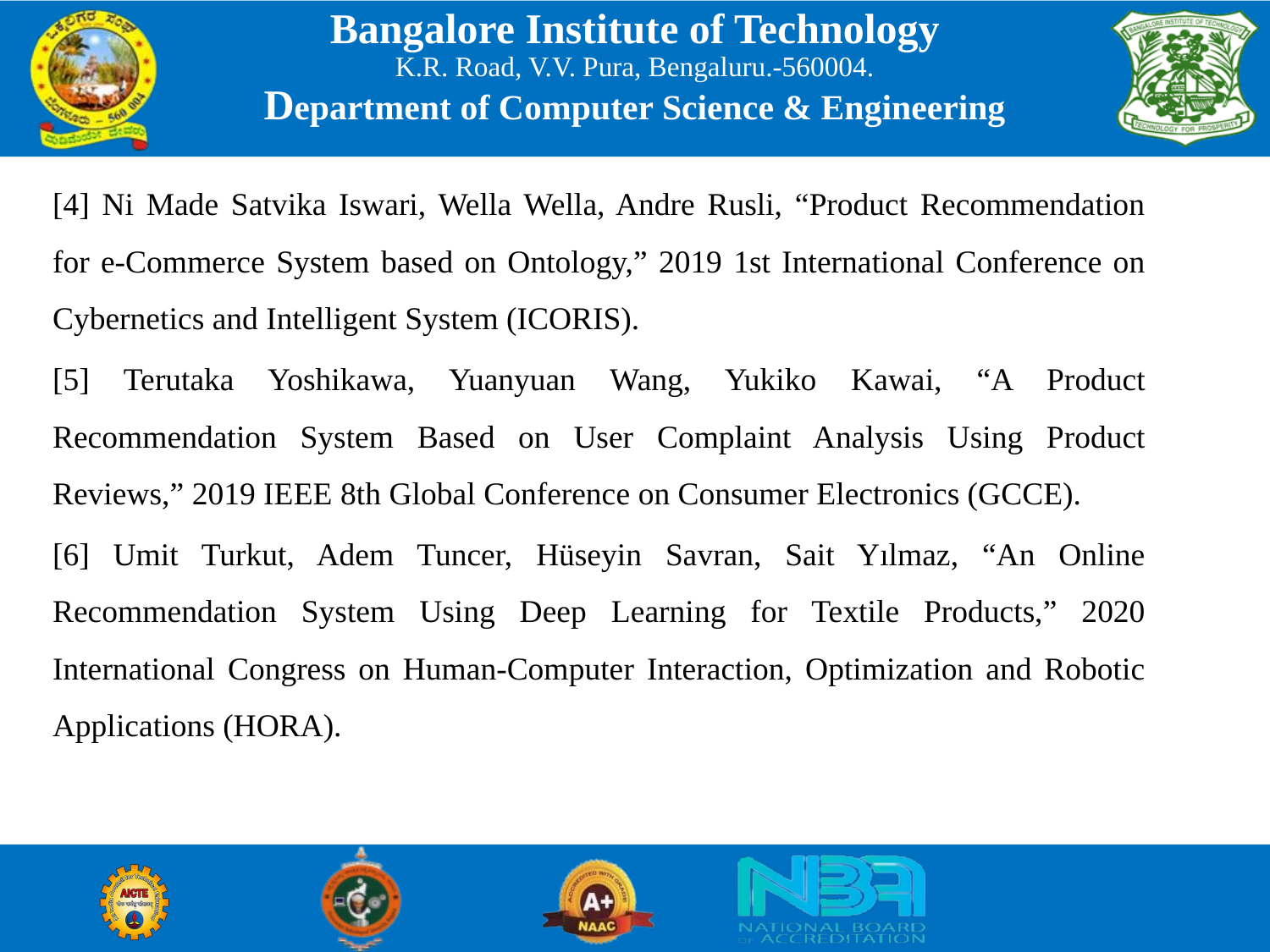

[4] Ni Made Satvika Iswari, Wella Wella, Andre Rusli, “Product Recommendation for e-Commerce System based on Ontology,” 2019 1st International Conference on Cybernetics and Intelligent System (ICORIS).
[5] Terutaka Yoshikawa, Yuanyuan Wang, Yukiko Kawai, “A Product Recommendation System Based on User Complaint Analysis Using Product Reviews,” 2019 IEEE 8th Global Conference on Consumer Electronics (GCCE).
[6] Umit Turkut, Adem Tuncer, Hüseyin Savran, Sait Yılmaz, “An Online Recommendation System Using Deep Learning for Textile Products,” 2020 International Congress on Human-Computer Interaction, Optimization and Robotic Applications (HORA).